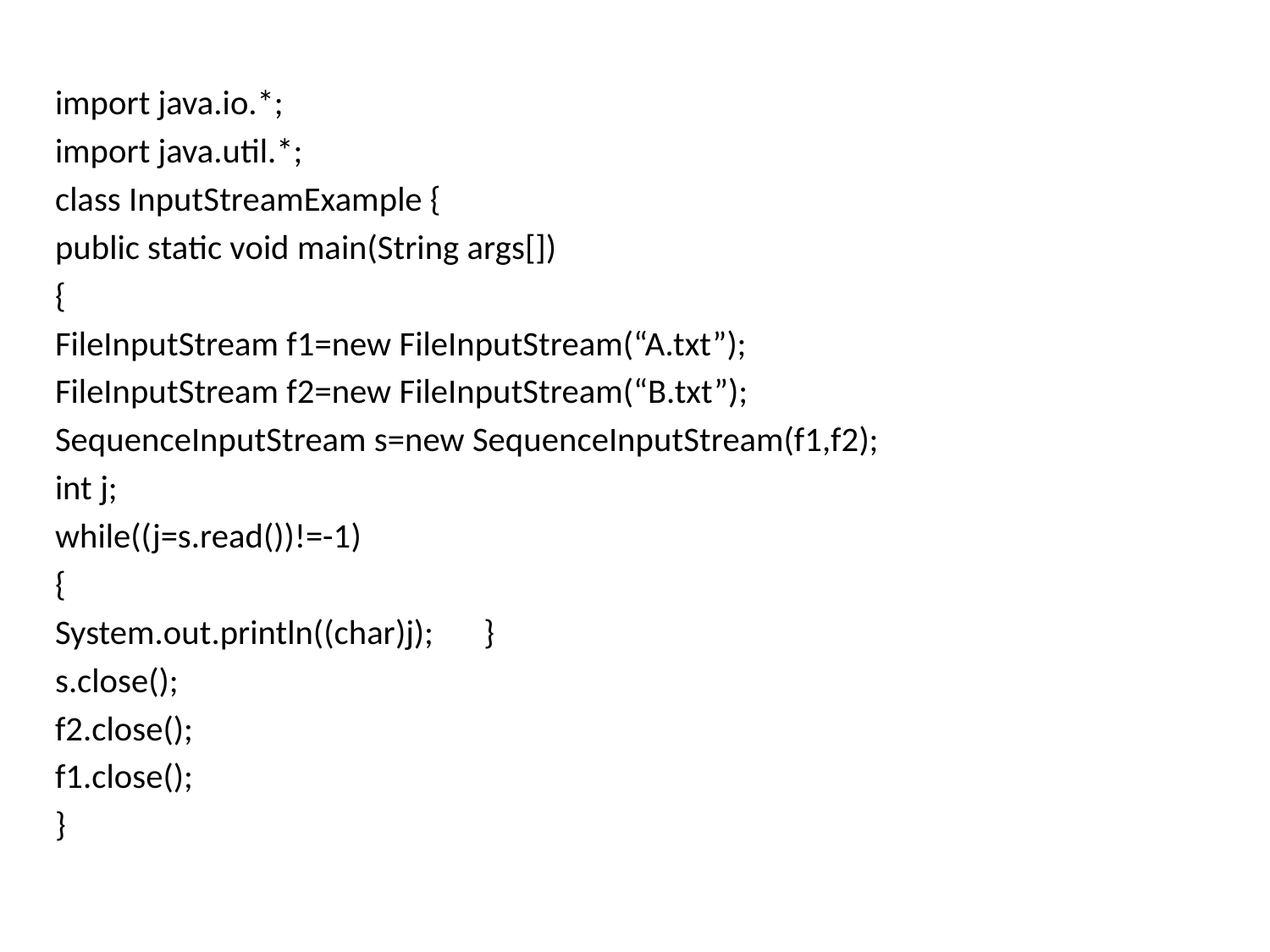

import java.io.*;
import java.util.*;
class InputStreamExample {
public static void main(String args[])
{
FileInputStream f1=new FileInputStream(“A.txt”);
FileInputStream f2=new FileInputStream(“B.txt”);
SequenceInputStream s=new SequenceInputStream(f1,f2);
int j;
while((j=s.read())!=-1)
{
System.out.println((char)j);	}
s.close();
f2.close();
f1.close();
}